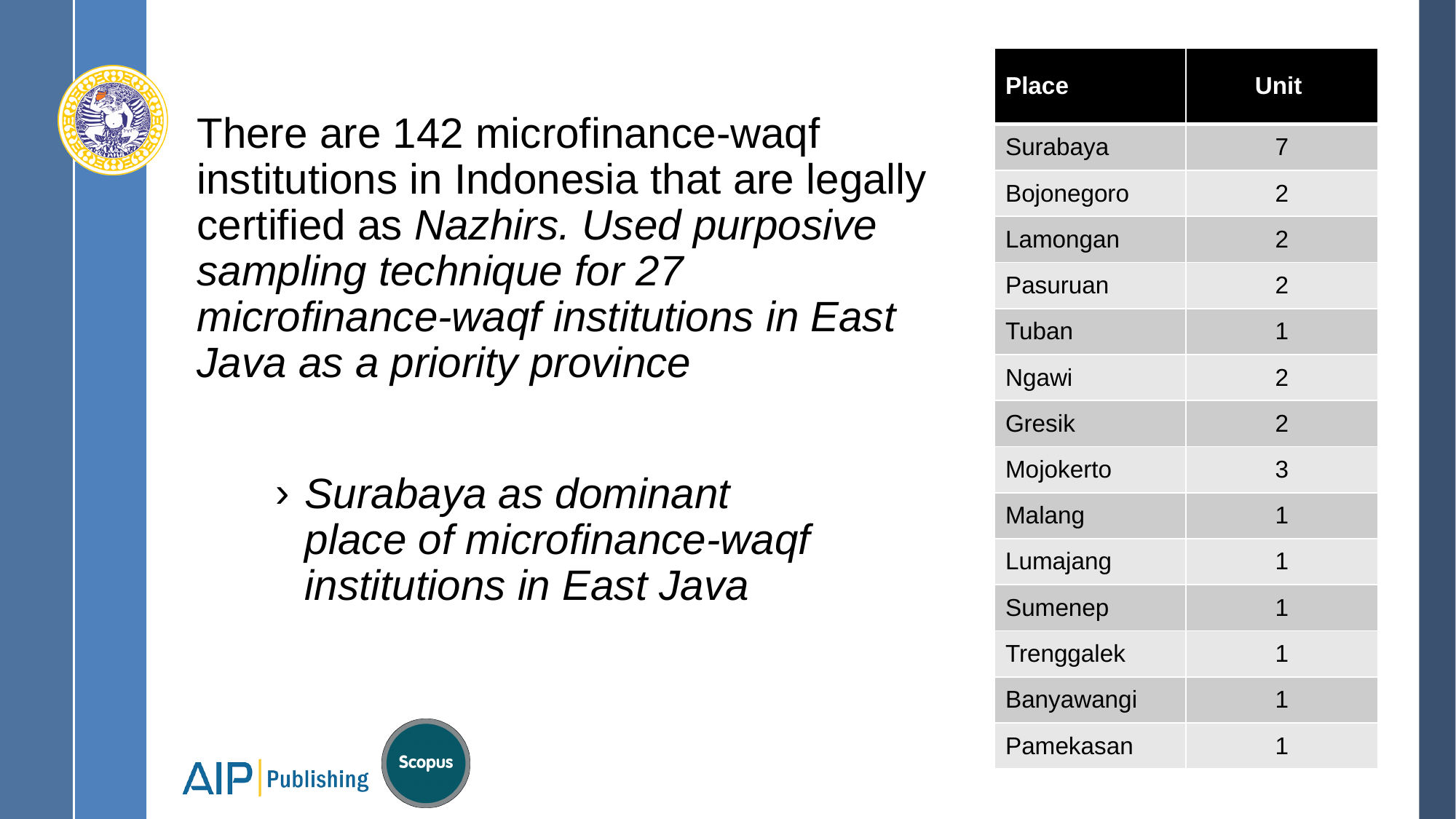

| Place | Unit |
| --- | --- |
| Surabaya | 7 |
| Bojonegoro | 2 |
| Lamongan | 2 |
| Pasuruan | 2 |
| Tuban | 1 |
| Ngawi | 2 |
| Gresik | 2 |
| Mojokerto | 3 |
| Malang | 1 |
| Lumajang | 1 |
| Sumenep | 1 |
| Trenggalek | 1 |
| Banyawangi | 1 |
| Pamekasan | 1 |
# There are 142 microfinance-waqf institutions in Indonesia that are legally certified as Nazhirs. Used purposive sampling technique for 27 microfinance-waqf institutions in East Java as a priority province
Surabaya as dominant place of microfinance-waqf institutions in East Java